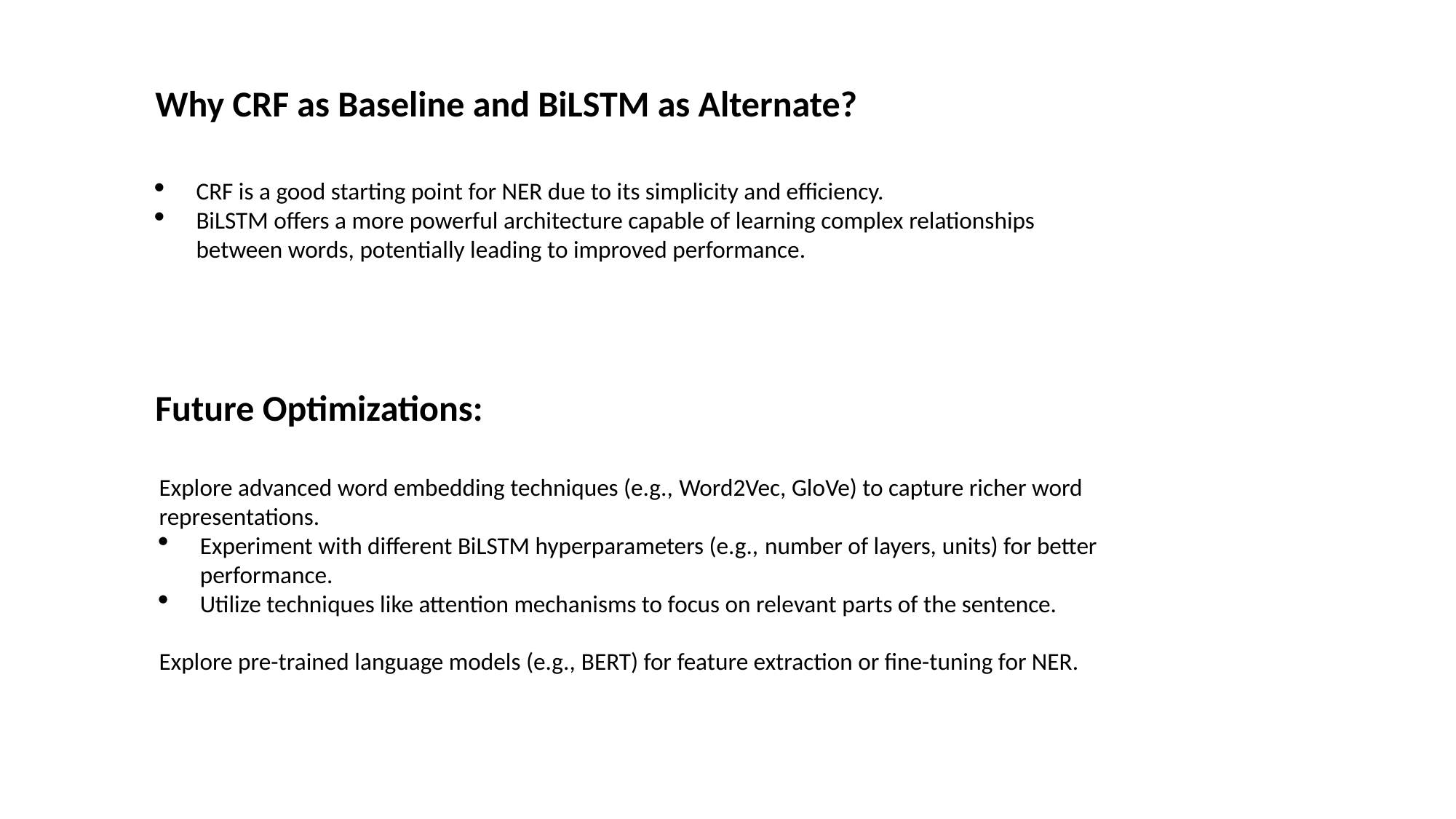

Why CRF as Baseline and BiLSTM as Alternate?
CRF is a good starting point for NER due to its simplicity and efficiency.
BiLSTM offers a more powerful architecture capable of learning complex relationships between words, potentially leading to improved performance.
Future Optimizations:
Explore advanced word embedding techniques (e.g., Word2Vec, GloVe) to capture richer word representations.
Experiment with different BiLSTM hyperparameters (e.g., number of layers, units) for better performance.
Utilize techniques like attention mechanisms to focus on relevant parts of the sentence.

Explore pre-trained language models (e.g., BERT) for feature extraction or fine-tuning for NER.